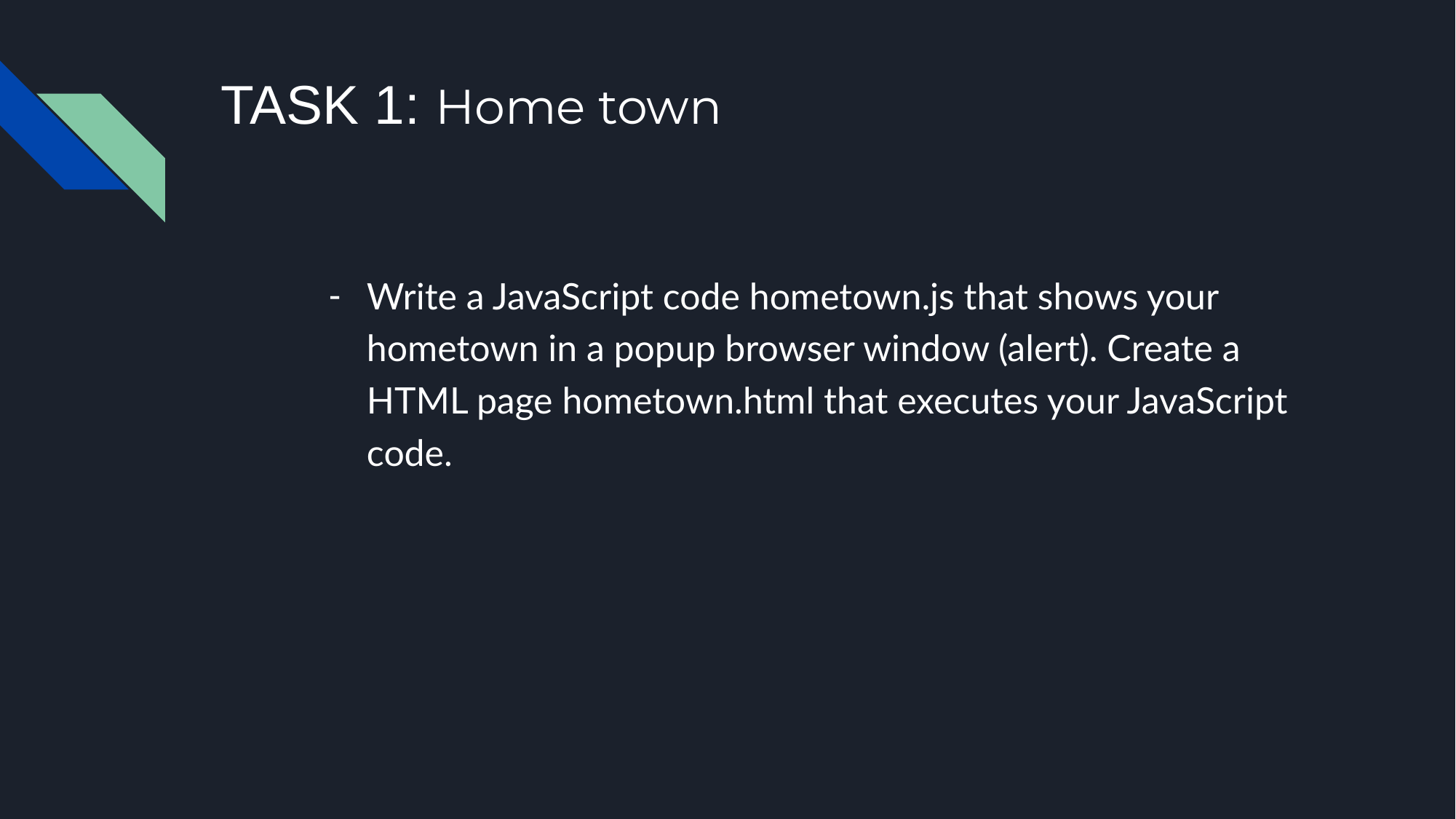

# TASK 1: Home town
Write a JavaScript code hometown.js that shows your hometown in a popup browser window (alert). Create a HTML page hometown.html that executes your JavaScript code.